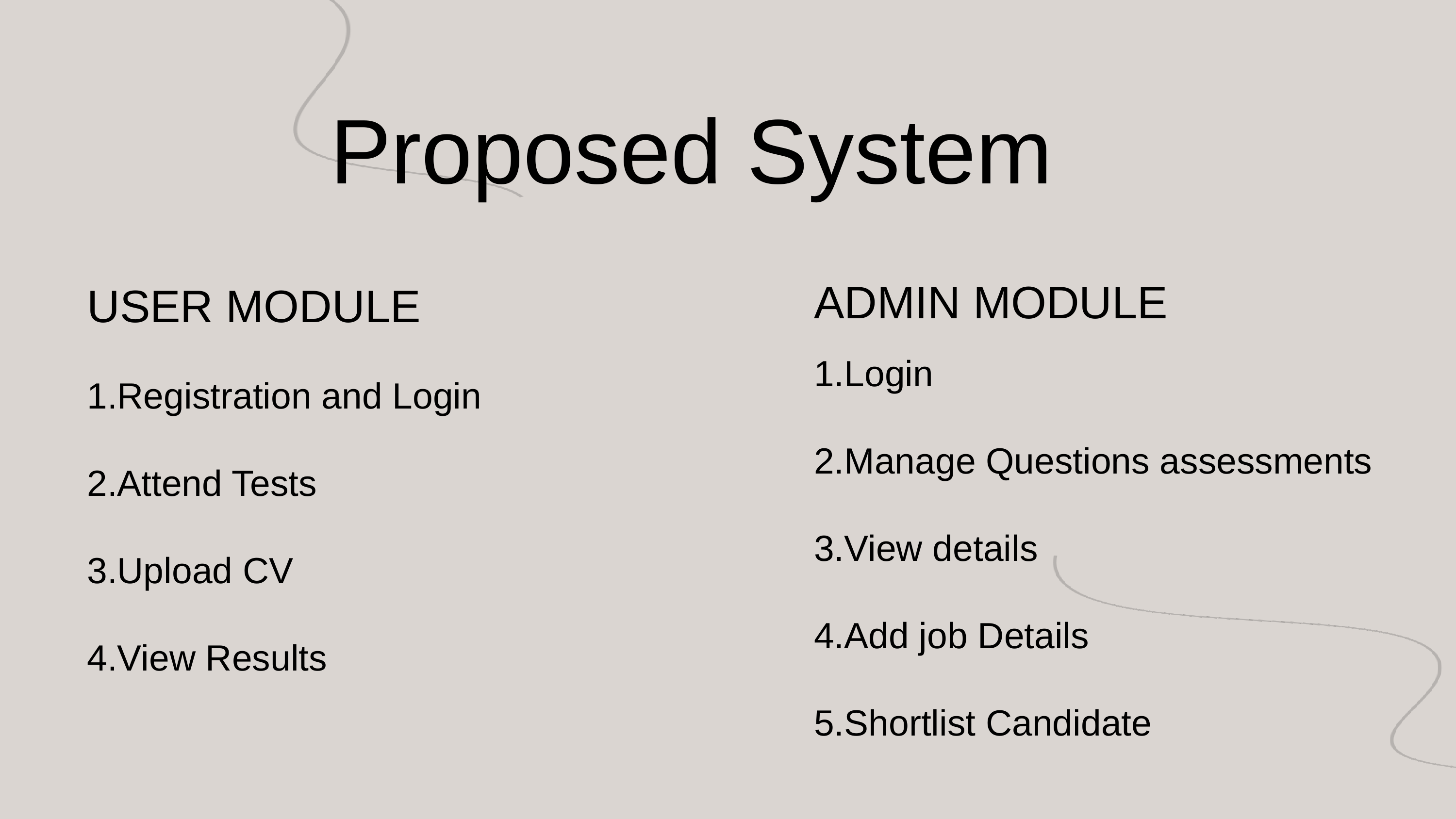

Proposed System
ADMIN MODULE
USER MODULE
1.Login

2.Manage Questions assessments

3.View details

4.Add job Details

5.Shortlist Candidate
1.Registration and Login

2.Attend Tests

3.Upload CV

4.View Results